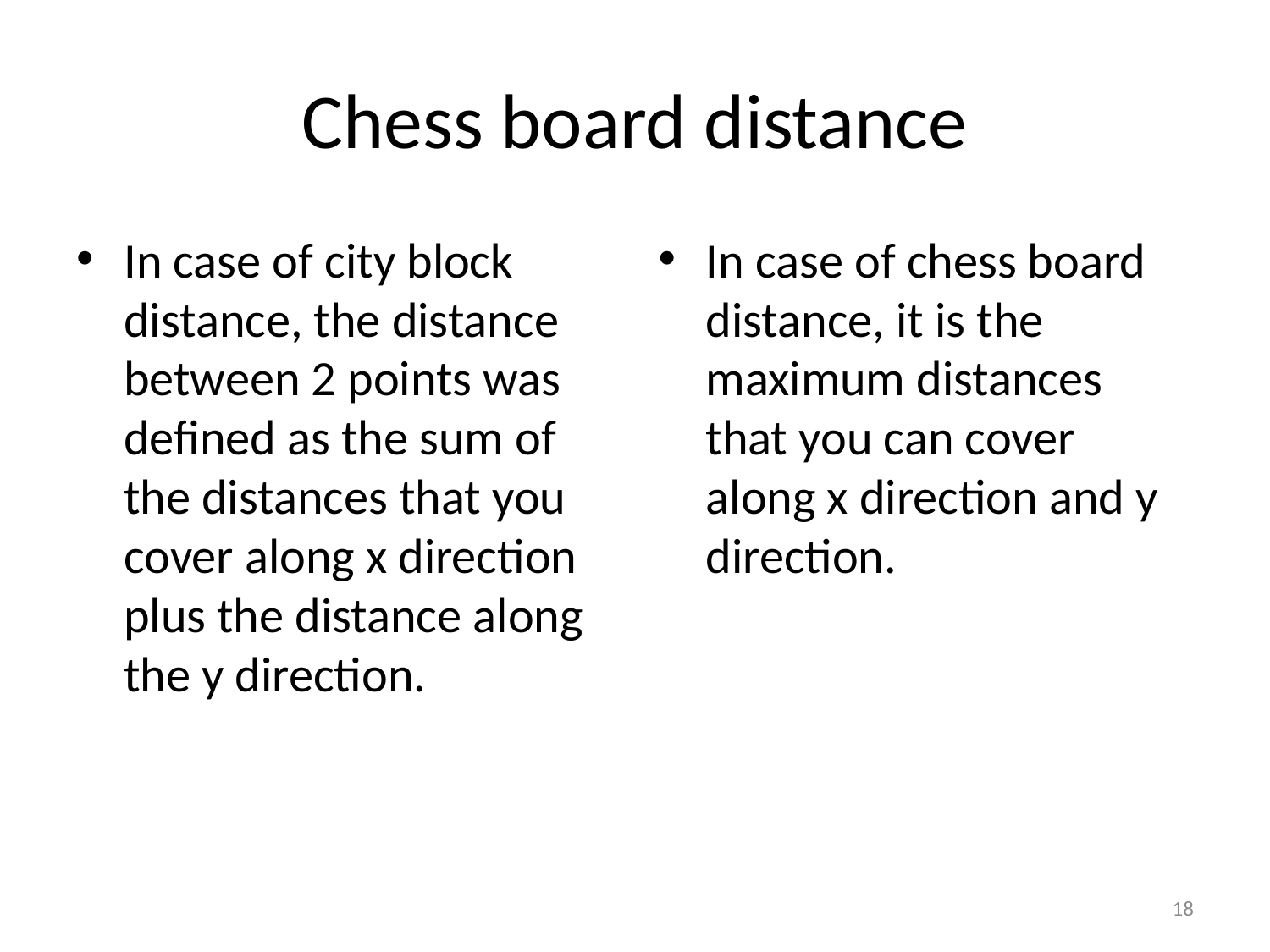

# Chess board distance
In case of city block distance, the distance between 2 points was defined as the sum of the distances that you cover along x direction plus the distance along the y direction.

In case of chess board distance, it is the maximum distances that you can cover along x direction and y direction.

18